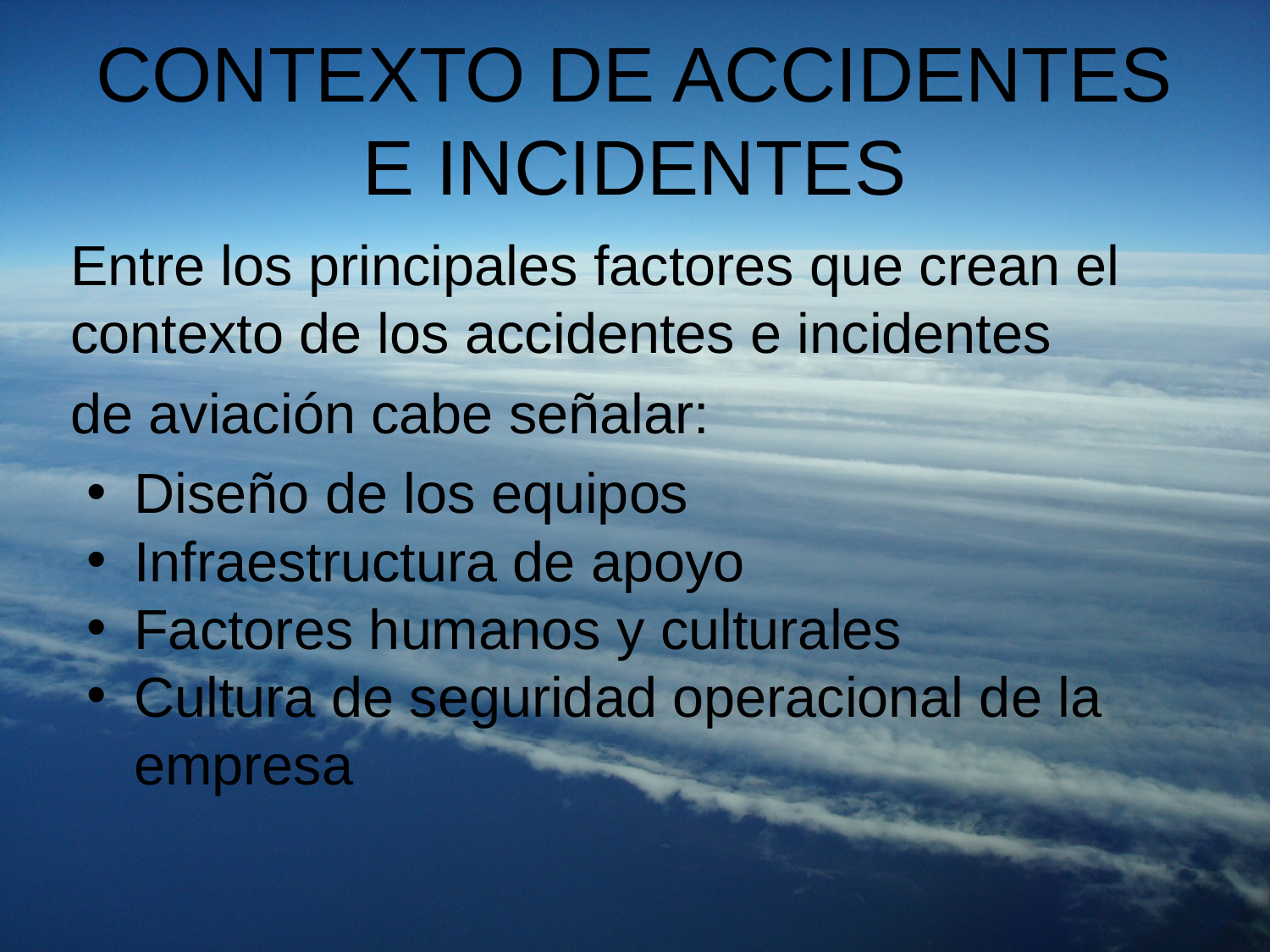

# CONTEXTO DE ACCIDENTES E INCIDENTES
Entre los principales factores que crean el contexto de los accidentes e incidentes
de aviación cabe señalar:
Diseño de los equipos
Infraestructura de apoyo
Factores humanos y culturales
Cultura de seguridad operacional de la empresa